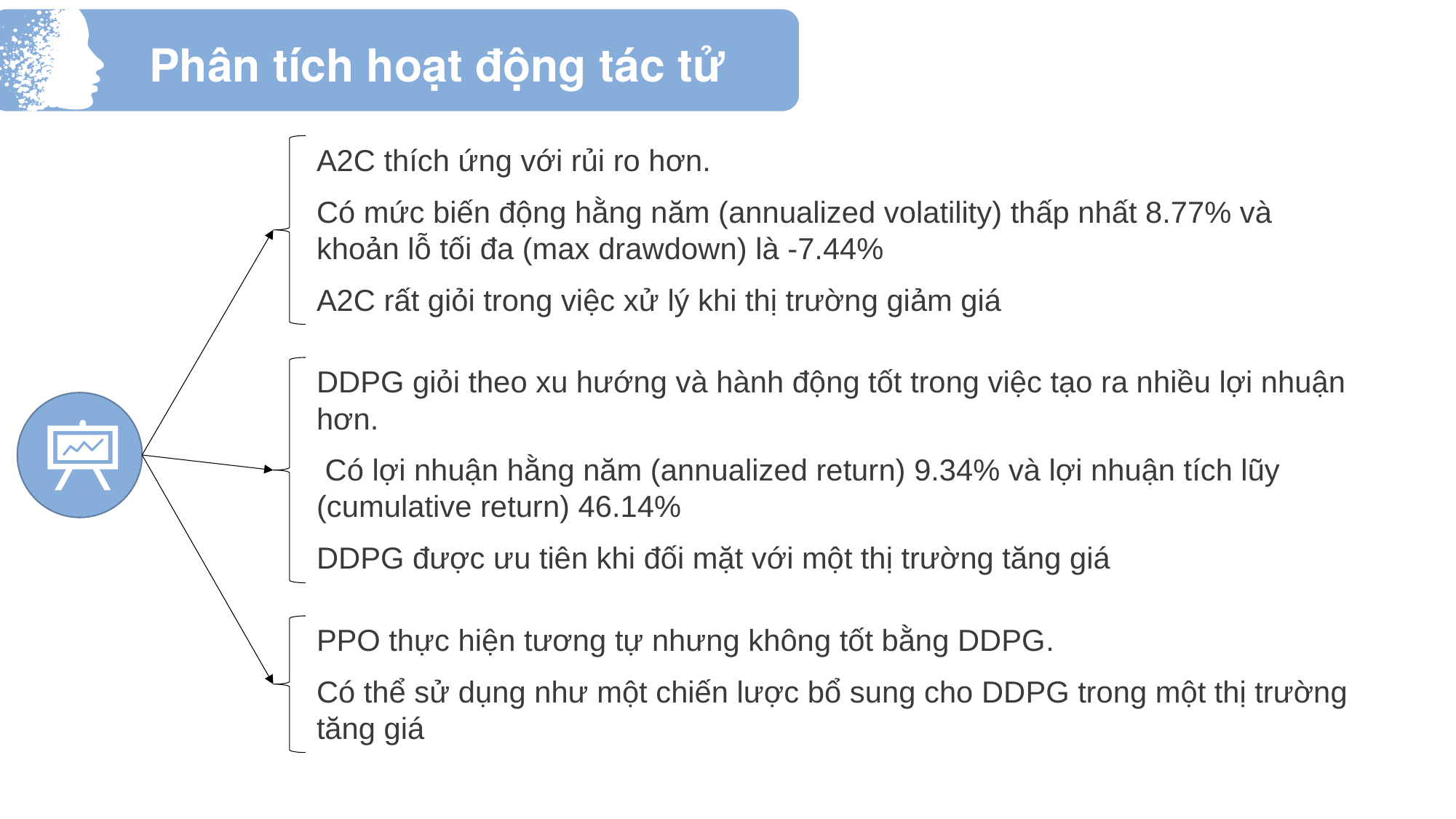

Phân tích hoạt động tác tử

A2C thích ứng với rủi ro hơn.
Có mức biến động hằng năm (annualized volatility) thấp nhất 8.77% và khoản lỗ tối đa (max drawdown) là -7.44%
A2C rất giỏi trong việc xử lý khi thị trường giảm giá
DDPG giỏi theo xu hướng và hành động tốt trong việc tạo ra nhiều lợi nhuận hơn.
 Có lợi nhuận hằng năm (annualized return) 9.34% và lợi nhuận tích lũy (cumulative return) 46.14%
DDPG được ưu tiên khi đối mặt với một thị trường tăng giá

PPO thực hiện tương tự nhưng không tốt bằng DDPG.
Có thể sử dụng như một chiến lược bổ sung cho DDPG trong một thị trường tăng giá